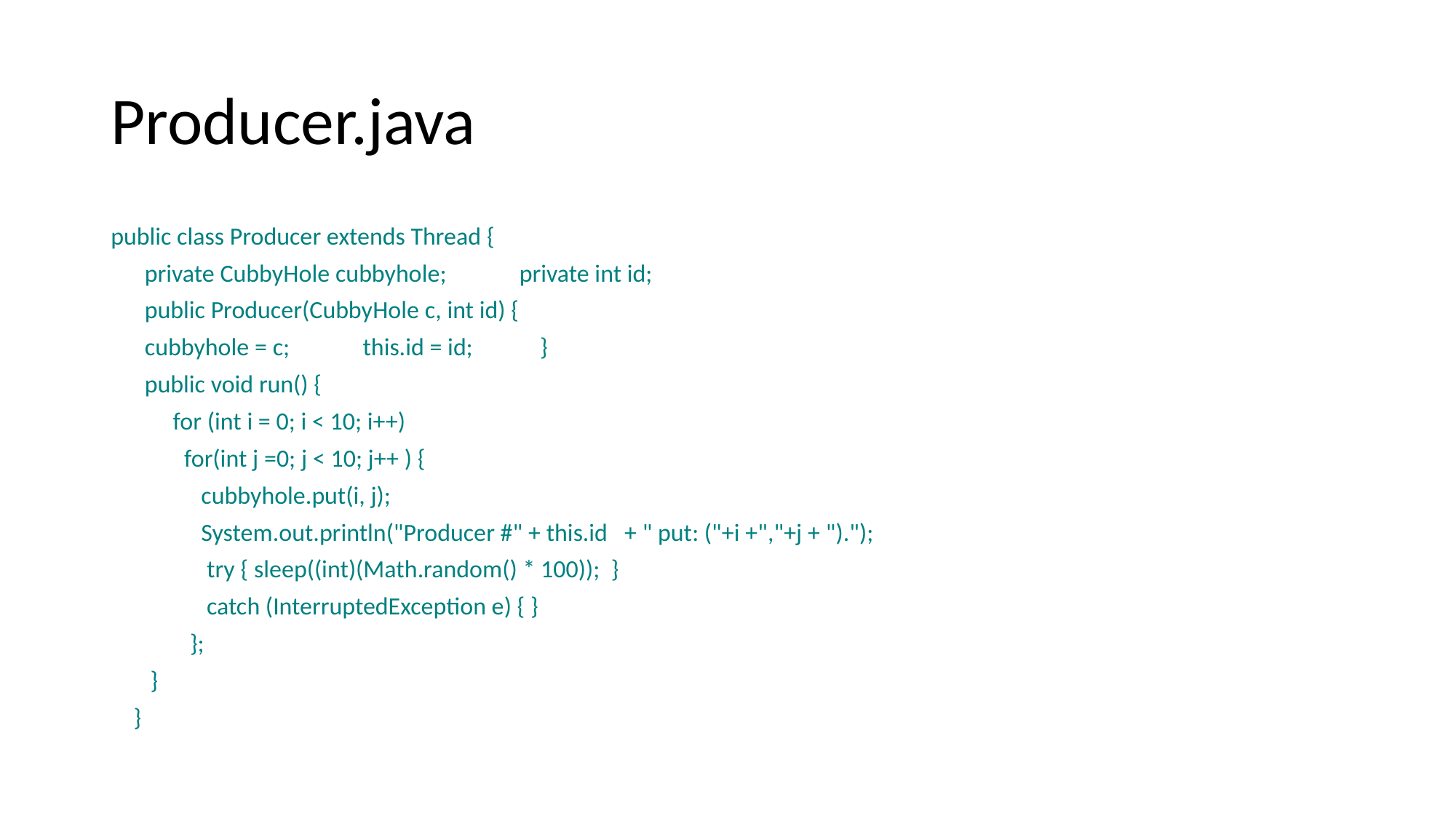

# Producer.java
public class Producer extends Thread {
      private CubbyHole cubbyhole;             private int id;
      public Producer(CubbyHole c, int id) {
      cubbyhole = c;             this.id = id;            }
      public void run() {
           for (int i = 0; i < 10; i++)
             for(int j =0; j < 10; j++ ) {
                cubbyhole.put(i, j);
                System.out.println("Producer #" + this.id   + " put: ("+i +","+j + ").");
                 try { sleep((int)(Math.random() * 100));  }
                 catch (InterruptedException e) { }
              };
       }
    }